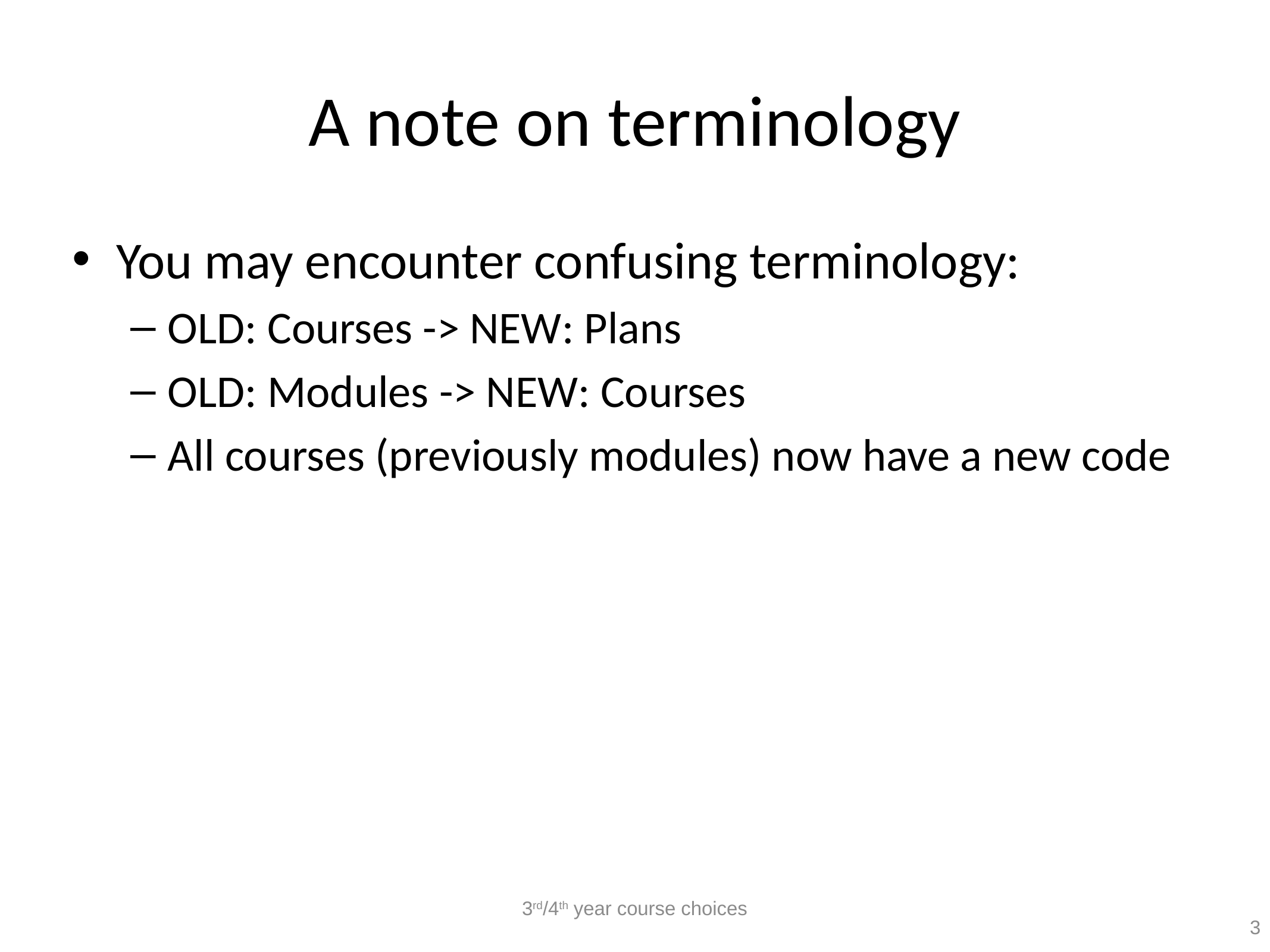

# A note on terminology
You may encounter confusing terminology:
OLD: Courses -> NEW: Plans
OLD: Modules -> NEW: Courses
All courses (previously modules) now have a new code

3rd/4th year course choices
3